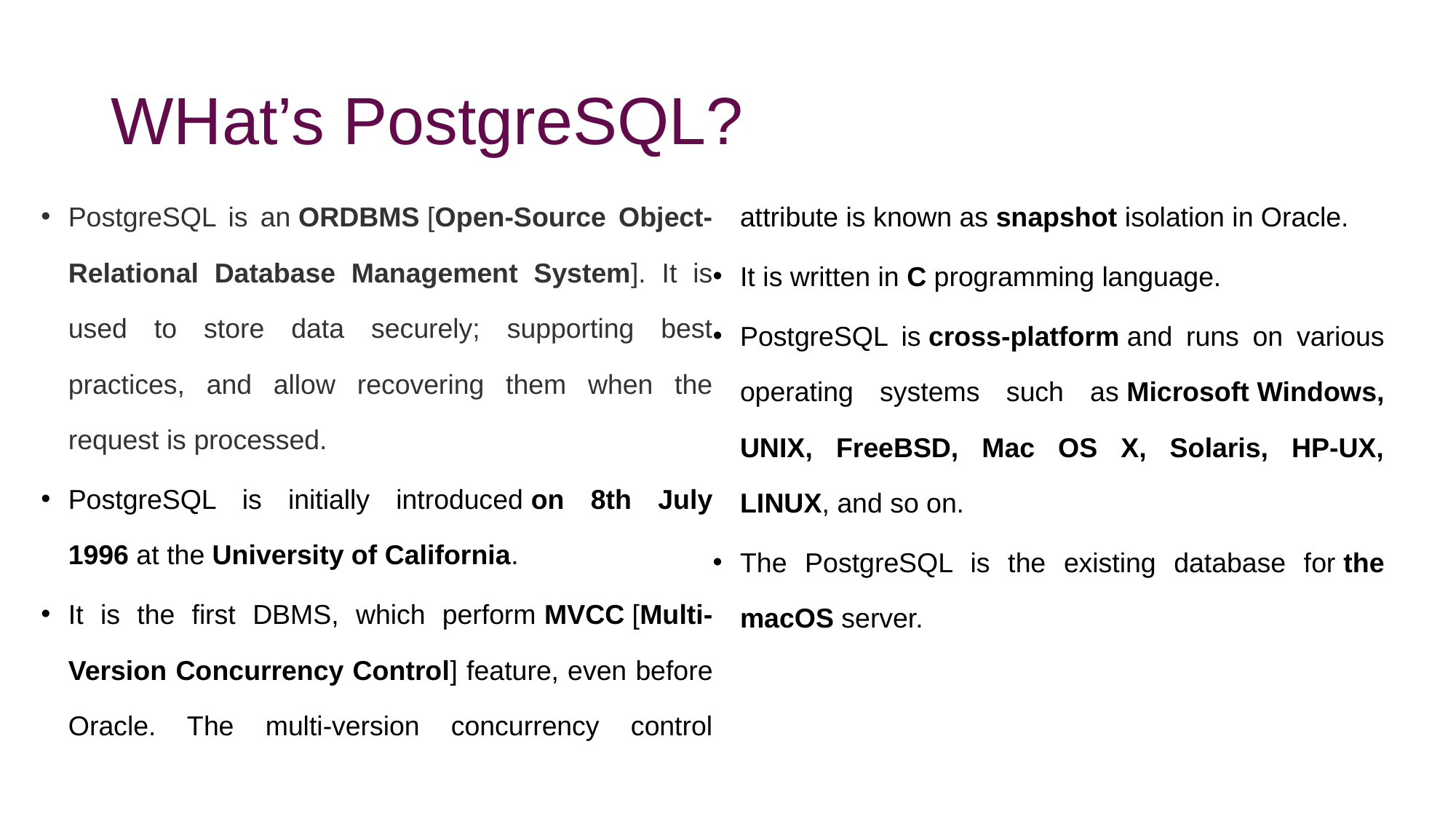

# WHat’s PostgreSQL?
PostgreSQL is an ORDBMS [Open-Source Object-Relational Database Management System]. It is used to store data securely; supporting best practices, and allow recovering them when the request is processed.
PostgreSQL is initially introduced on 8th July 1996 at the University of California.
It is the first DBMS, which perform MVCC [Multi-Version Concurrency Control] feature, even before Oracle. The multi-version concurrency control attribute is known as snapshot isolation in Oracle.
It is written in C programming language.
PostgreSQL is cross-platform and runs on various operating systems such as Microsoft Windows, UNIX, FreeBSD, Mac OS X, Solaris, HP-UX, LINUX, and so on.
The PostgreSQL is the existing database for the macOS server.